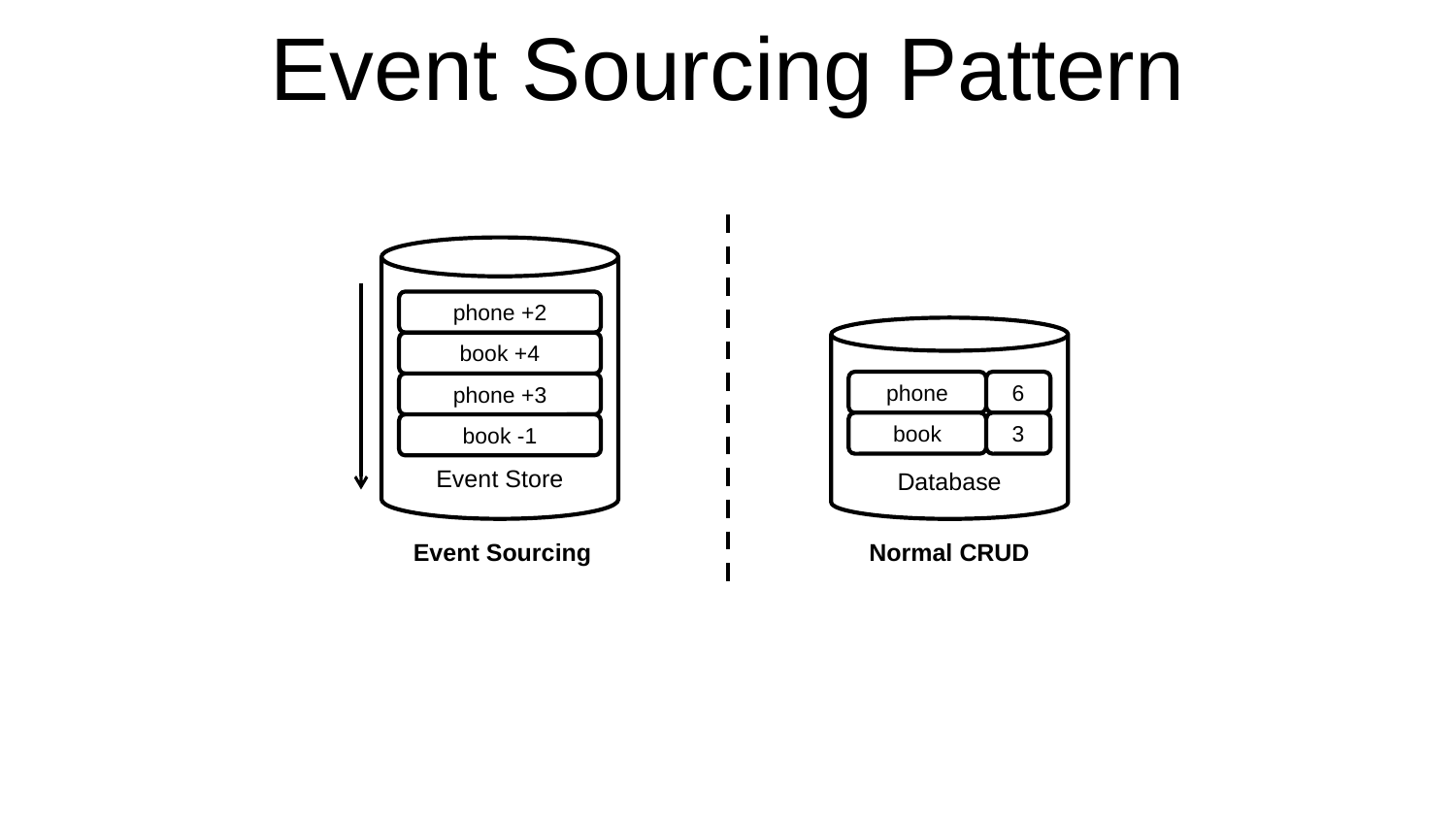

# Event Sourcing Pattern
Event Store
phone +2
Database
book +4
phone
6
phone +3
book
3
book -1
Event Sourcing
Normal CRUD